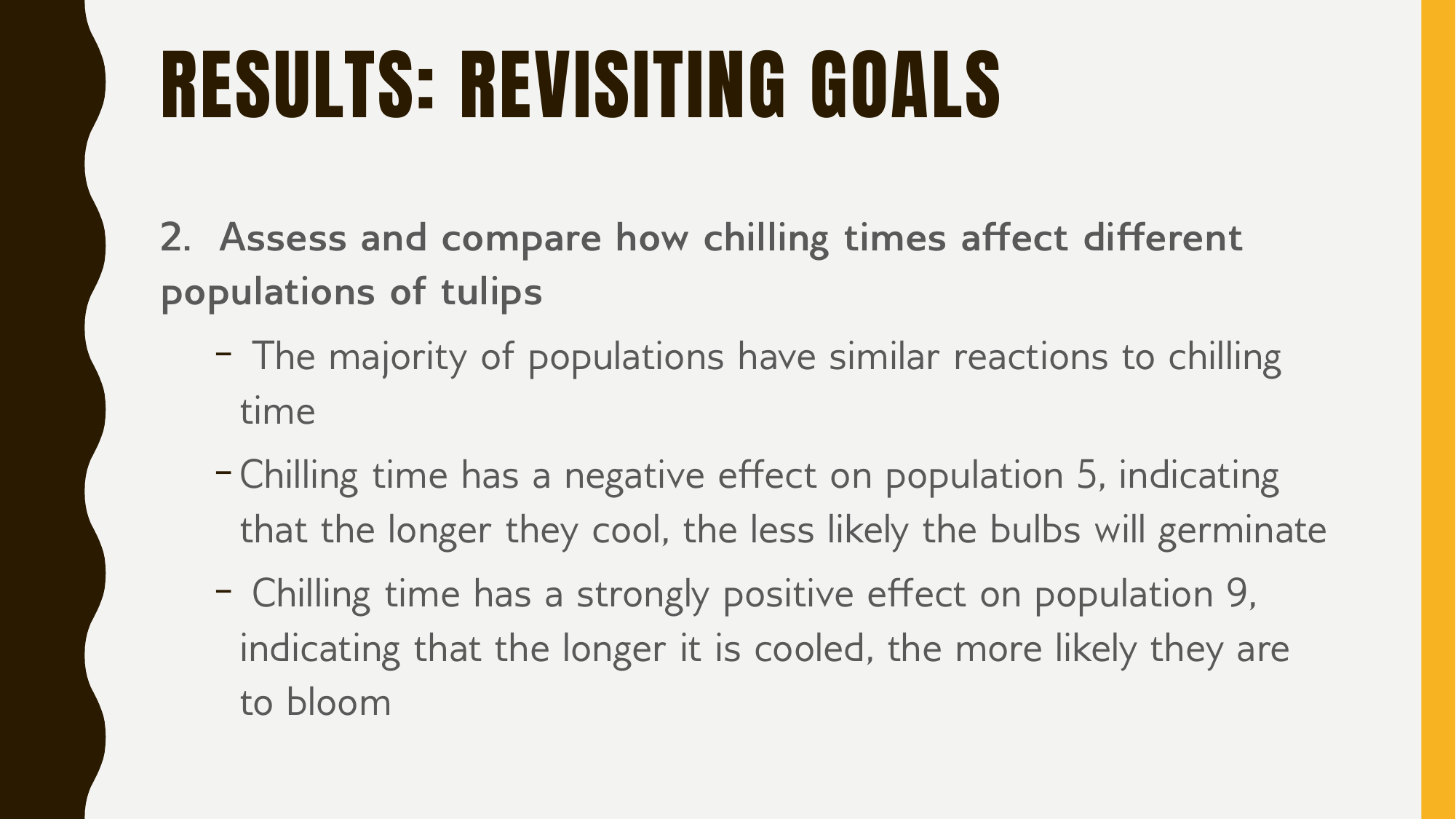

# Results: Revisiting Goals
2.  Assess and compare how chilling times affect different populations of tulips
 The majority of populations have similar reactions to chilling time
Chilling time has a negative effect on population 5, indicating that the longer they cool, the less likely the bulbs will germinate
 Chilling time has a strongly positive effect on population 9, indicating that the longer it is cooled, the more likely they are to bloom